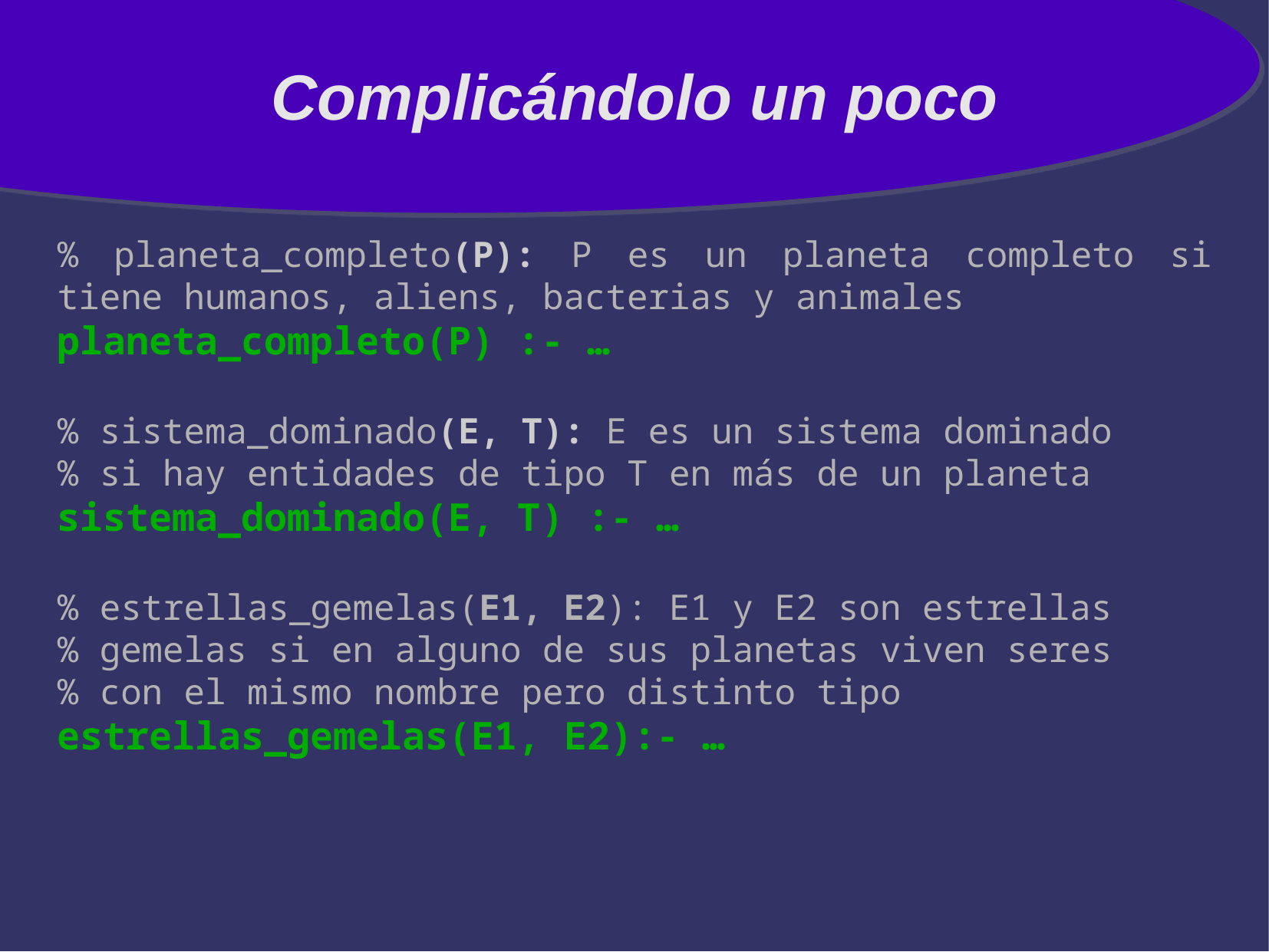

Complicándolo un poco
% planeta_completo(P): P es un planeta completo si tiene humanos, aliens, bacterias y animales
planeta_completo(P) :- …

% sistema_dominado(E, T): E es un sistema dominado
% si hay entidades de tipo T en más de un planeta
sistema_dominado(E, T) :- …

% estrellas_gemelas(E1, E2): E1 y E2 son estrellas
% gemelas si en alguno de sus planetas viven seres
% con el mismo nombre pero distinto tipo
estrellas_gemelas(E1, E2):- …